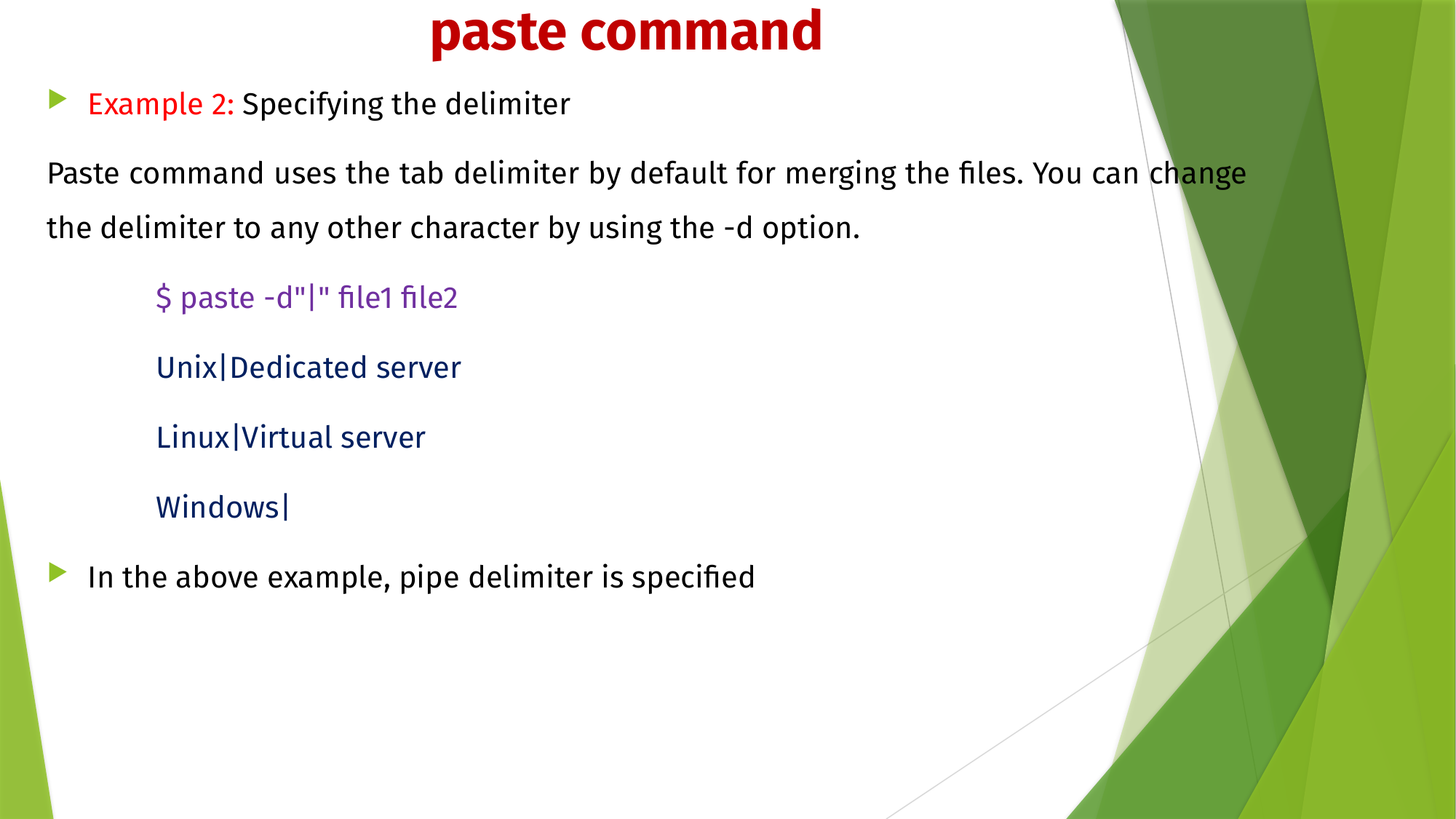

# paste command
Example 2: Specifying the delimiter
Paste command uses the tab delimiter by default for merging the files. You can change the delimiter to any other character by using the -d option.
	$ paste -d"|" file1 file2
	Unix|Dedicated server
	Linux|Virtual server
	Windows|
In the above example, pipe delimiter is specified